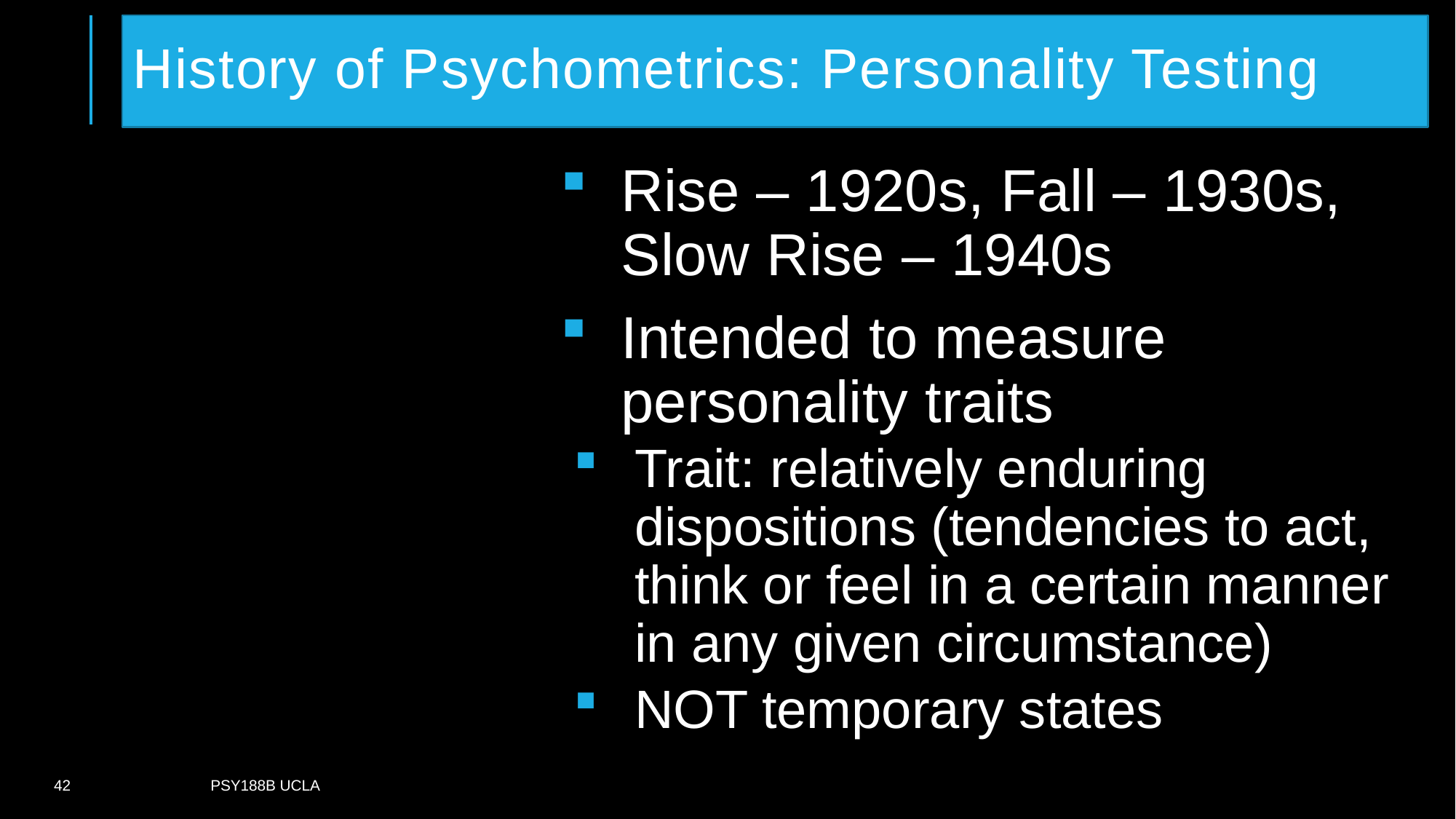

# History of Psychometrics: Personality Testing
Rise – 1920s, Fall – 1930s, Slow Rise – 1940s
Intended to measure personality traits
Trait: relatively enduring dispositions (tendencies to act, think or feel in a certain manner in any given circumstance)
NOT temporary states
42
Psy188B UCLA